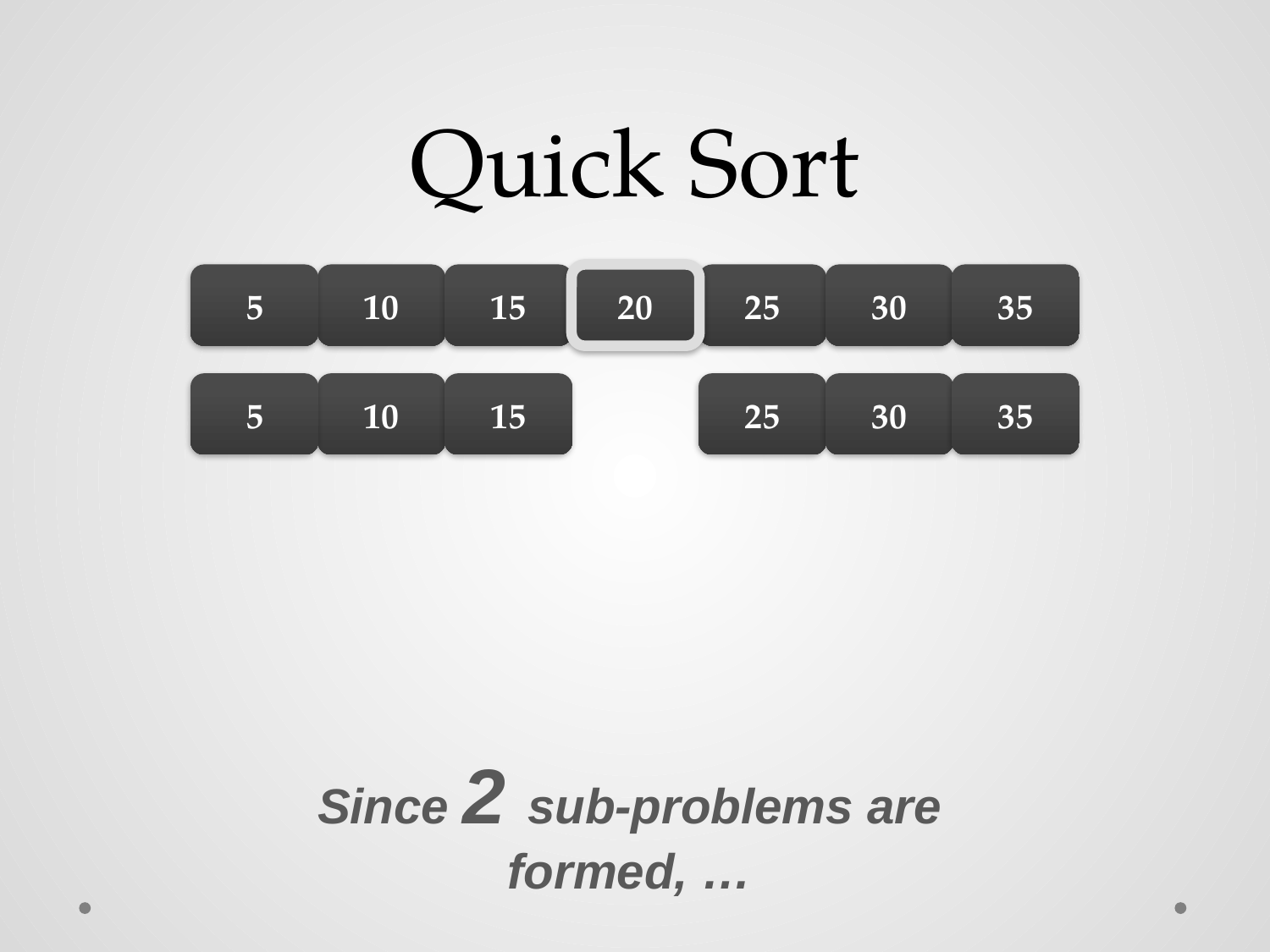

# Quick Sort
5
10
15
20
25
30
35
5
10
15
25
30
35
Since 2 sub-problems are formed, …